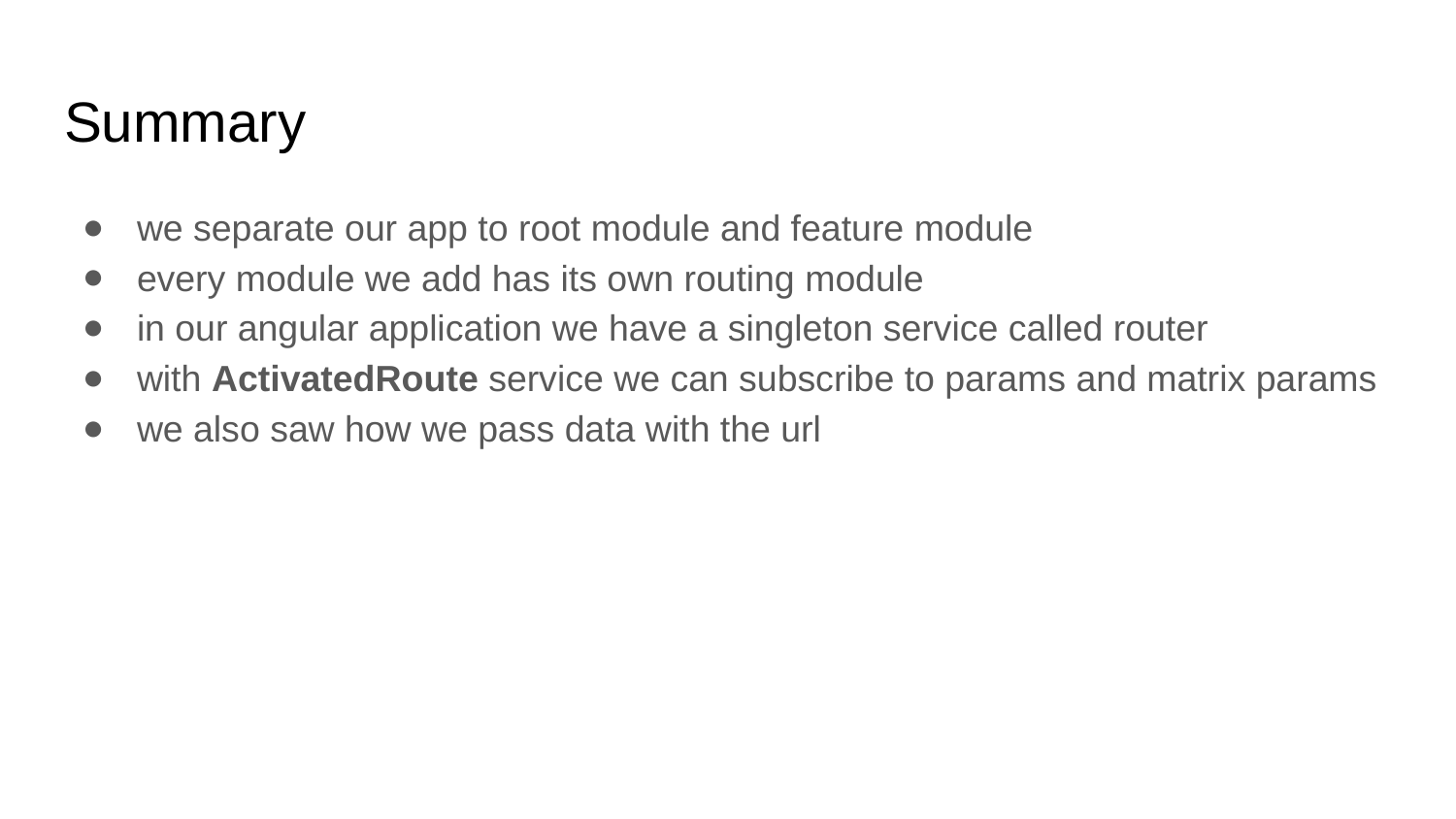

# Summary
we separate our app to root module and feature module
every module we add has its own routing module
in our angular application we have a singleton service called router
with ActivatedRoute service we can subscribe to params and matrix params
we also saw how we pass data with the url